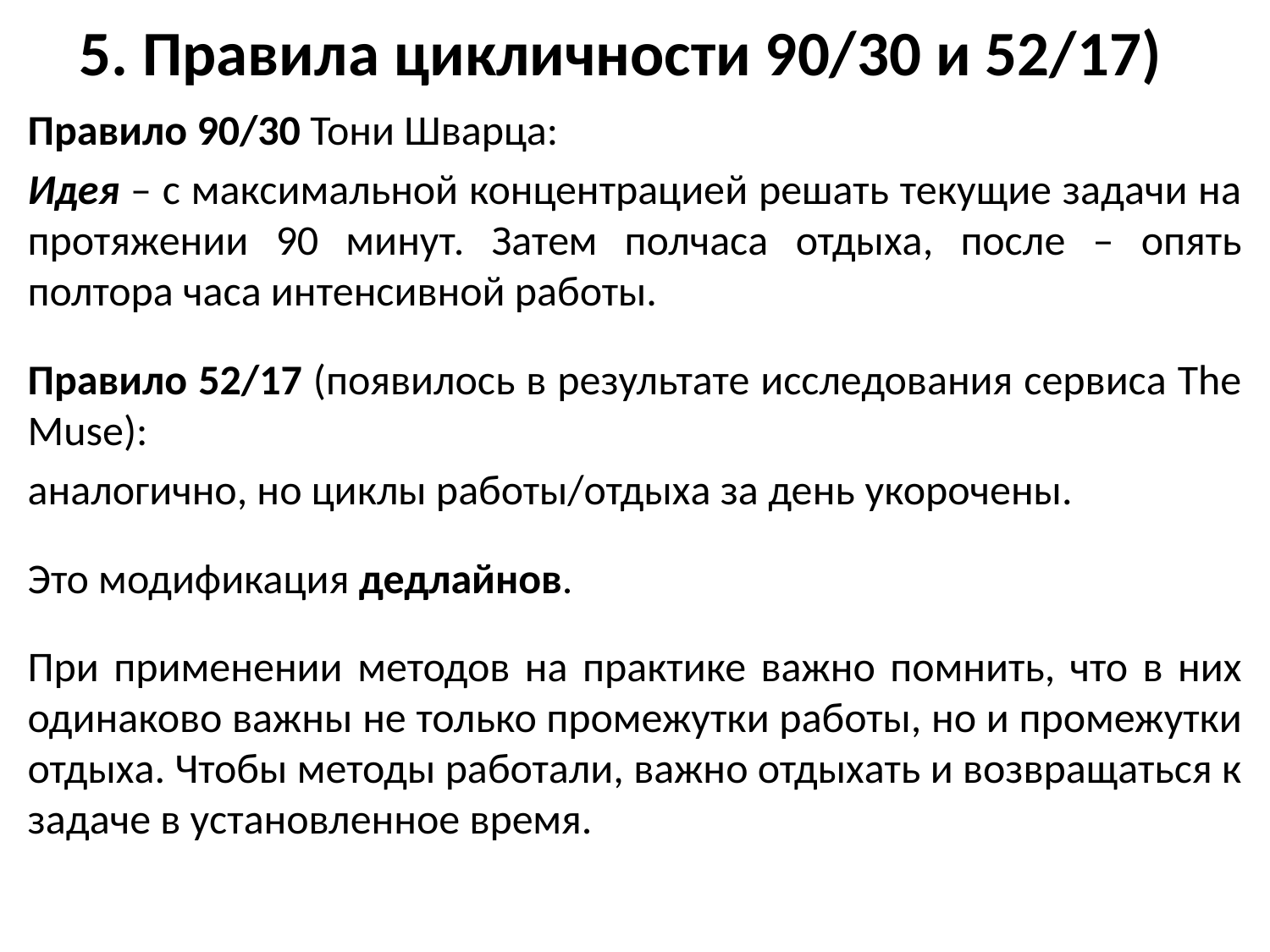

# 5. Правила цикличности 90/30 и 52/17)
Правило 90/30 Тони Шварца:
Идея – с максимальной концентрацией решать текущие задачи на протяжении 90 минут. Затем полчаса отдыха, после – опять полтора часа интенсивной работы.

Правило 52/17 (появилось в результате исследования сервиса The Muse):
аналогично, но циклы работы/отдыха за день укорочены.

Это модификация дедлайнов.

При применении методов на практике важно помнить, что в них одинаково важны не только промежутки работы, но и промежутки отдыха. Чтобы методы работали, важно отдыхать и возвращаться к задаче в установленное время.